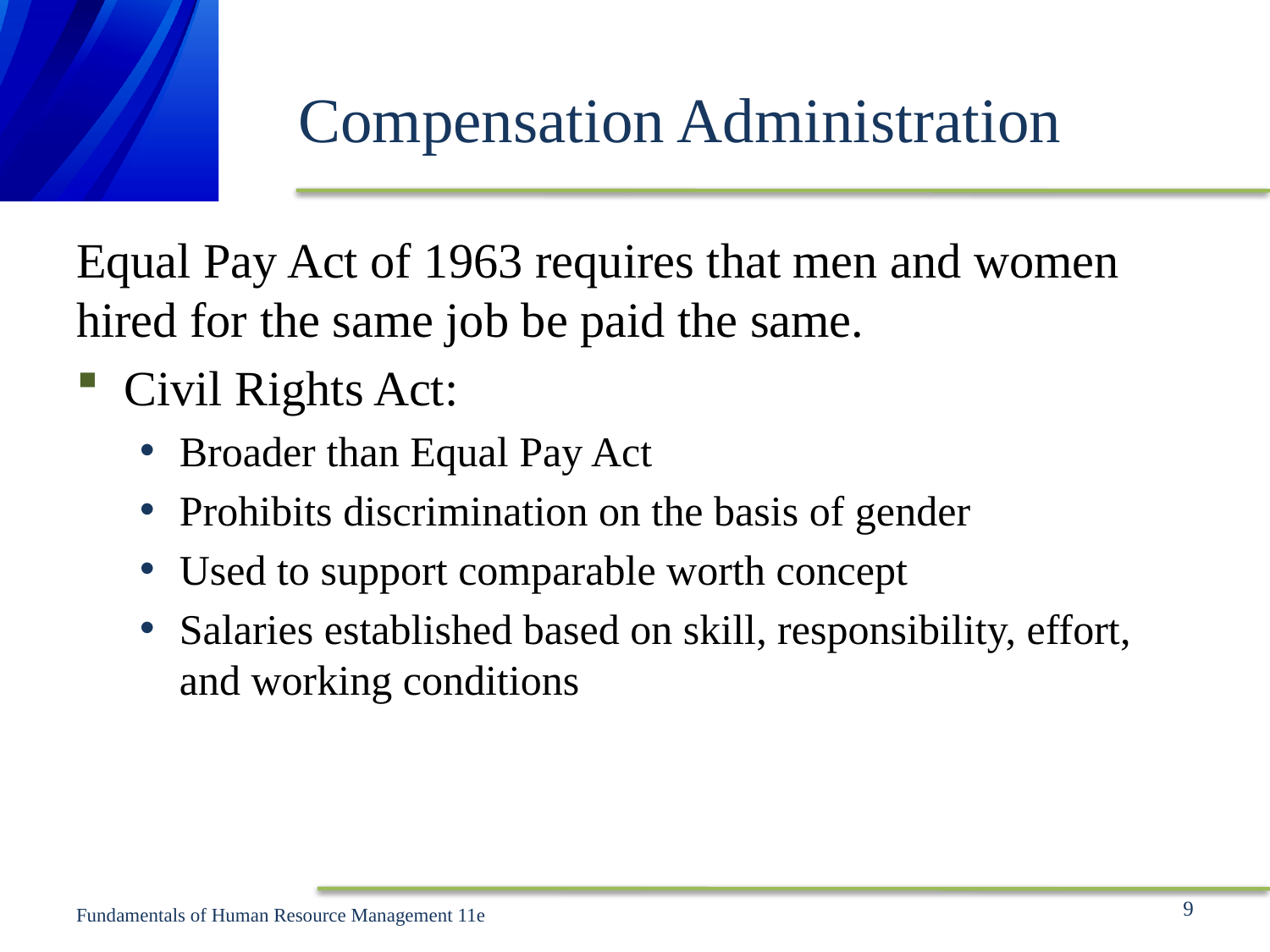

# Compensation Administration
Equal Pay Act of 1963 requires that men and women hired for the same job be paid the same.
Civil Rights Act:
Broader than Equal Pay Act
Prohibits discrimination on the basis of gender
Used to support comparable worth concept
Salaries established based on skill, responsibility, effort, and working conditions

9
Fundamentals of Human Resource Management 11e